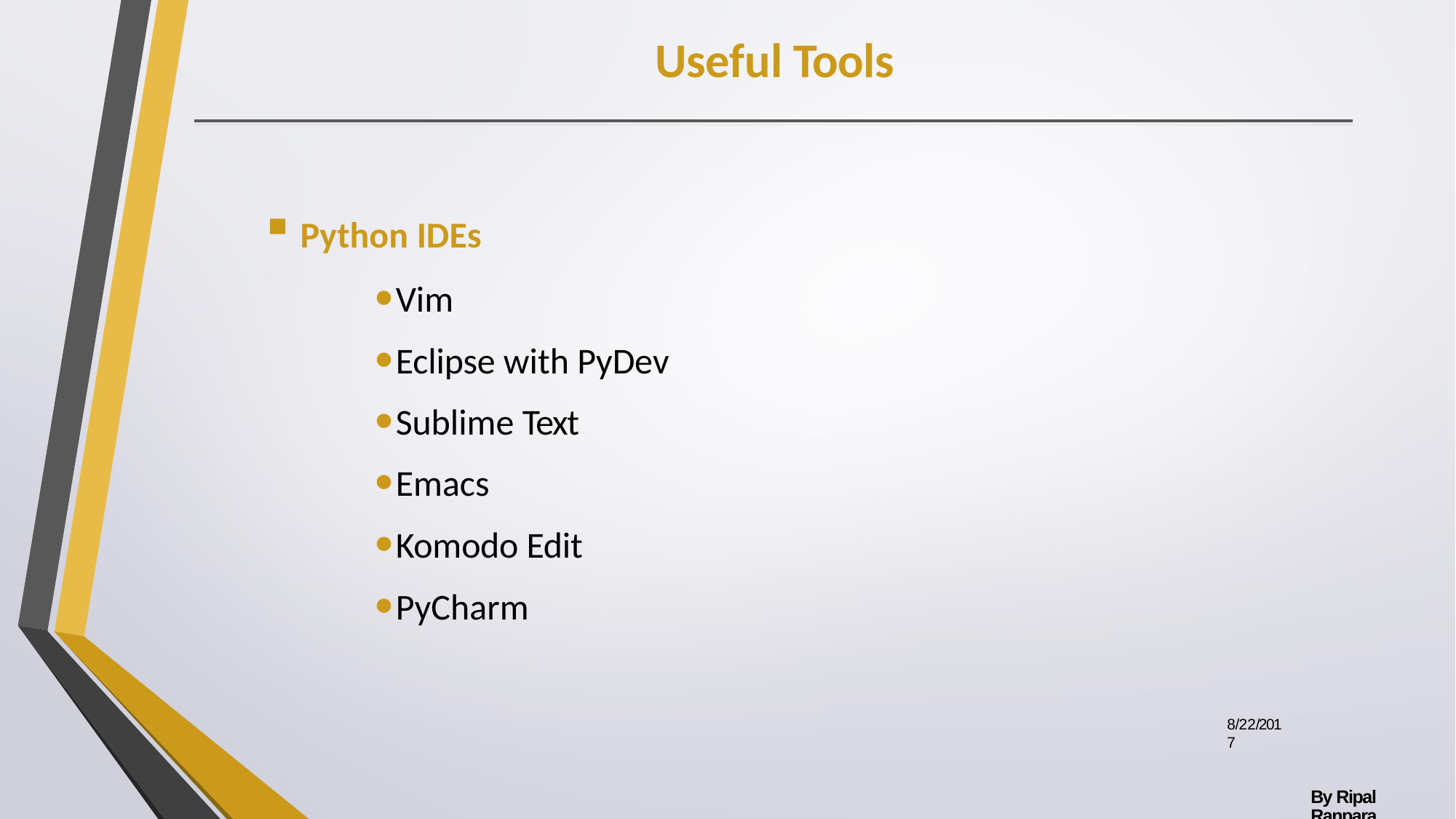

# Useful Tools
Python IDEs
Vim
Eclipse with PyDev
Sublime Text
Emacs
Komodo Edit
PyCharm
8/22/2017
By Ripal Ranpara